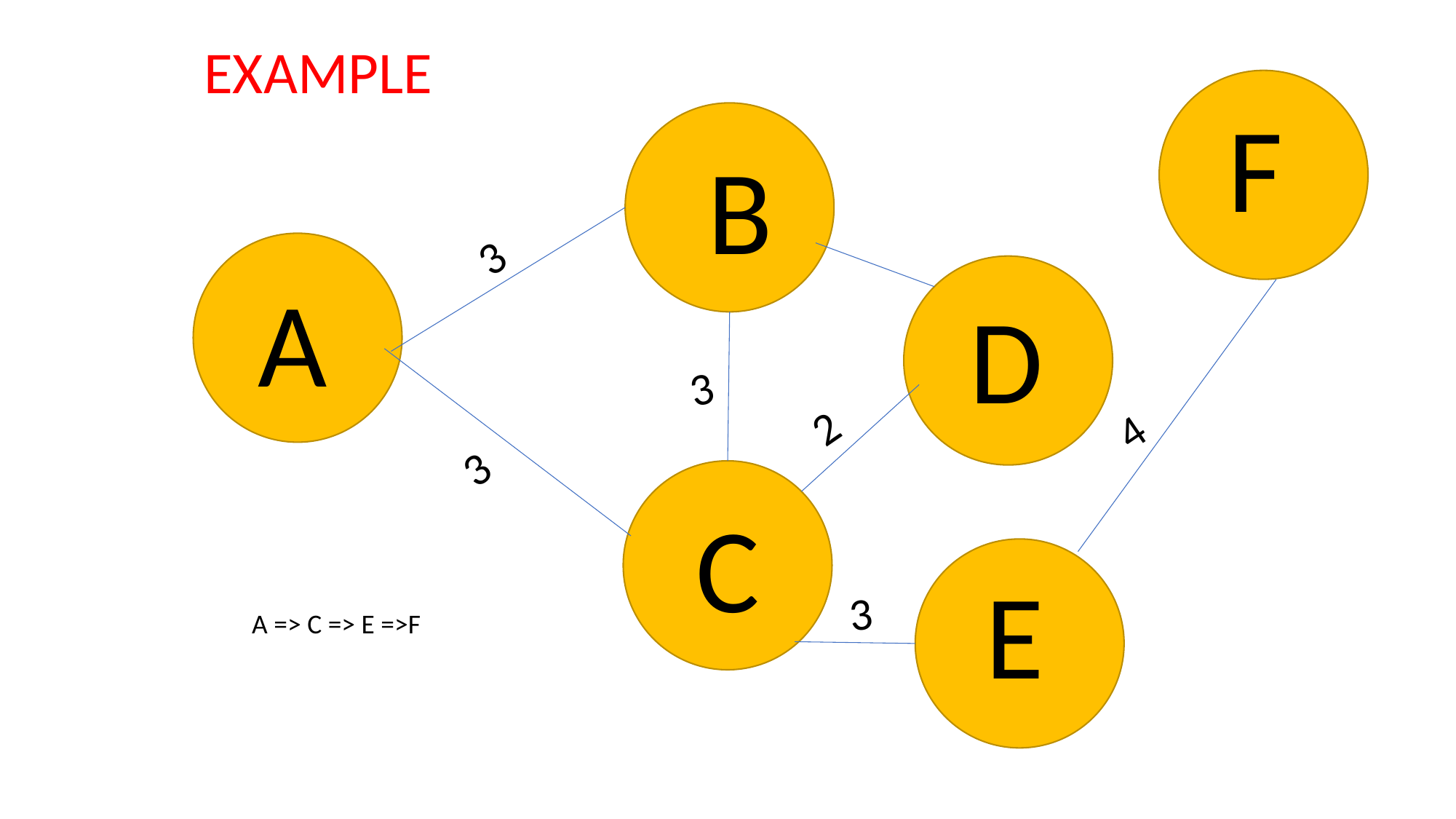

EXAMPLE

F

B
3

A
D

3
2
4
3

C

E
3
A => C => E =>F